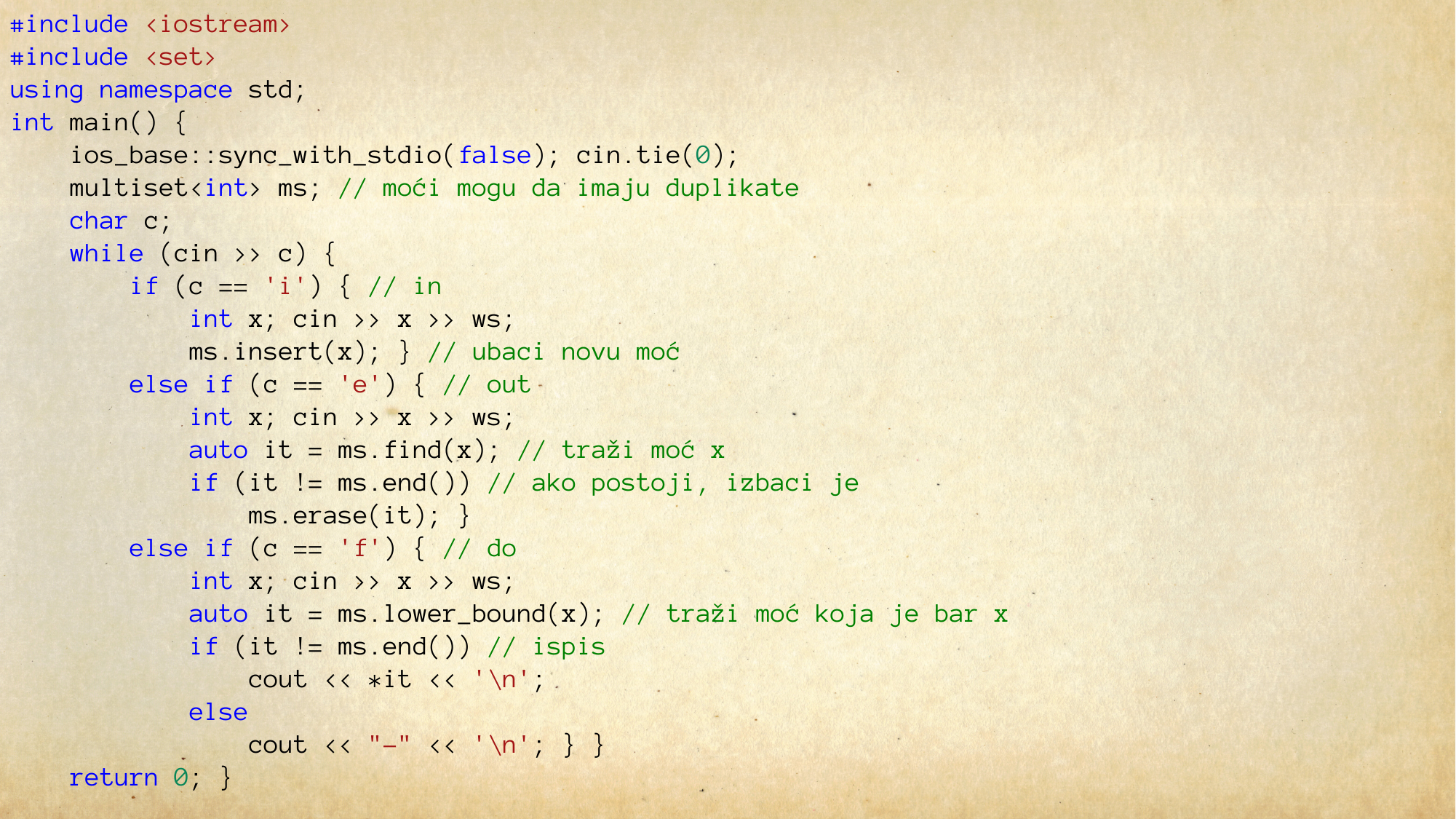

#include <iostream>
#include <set>
using namespace std;
int main() {
    ios_base::sync_with_stdio(false); cin.tie(0);
    multiset<int> ms; // moći mogu da imaju duplikate
    char c;
    while (cin >> c) {
        if (c == 'i') { // in
            int x; cin >> x >> ws;
            ms.insert(x); } // ubaci novu moć
        else if (c == 'e') { // out
            int x; cin >> x >> ws;
            auto it = ms.find(x); // traži moć x
            if (it != ms.end()) // ako postoji, izbaci je
                ms.erase(it); }
        else if (c == 'f') { // do
            int x; cin >> x >> ws;
            auto it = ms.lower_bound(x); // traži moć koja je bar x
            if (it != ms.end()) // ispis
                cout << *it << '\n';
            else
                cout << "-" << '\n'; } }
    return 0; }